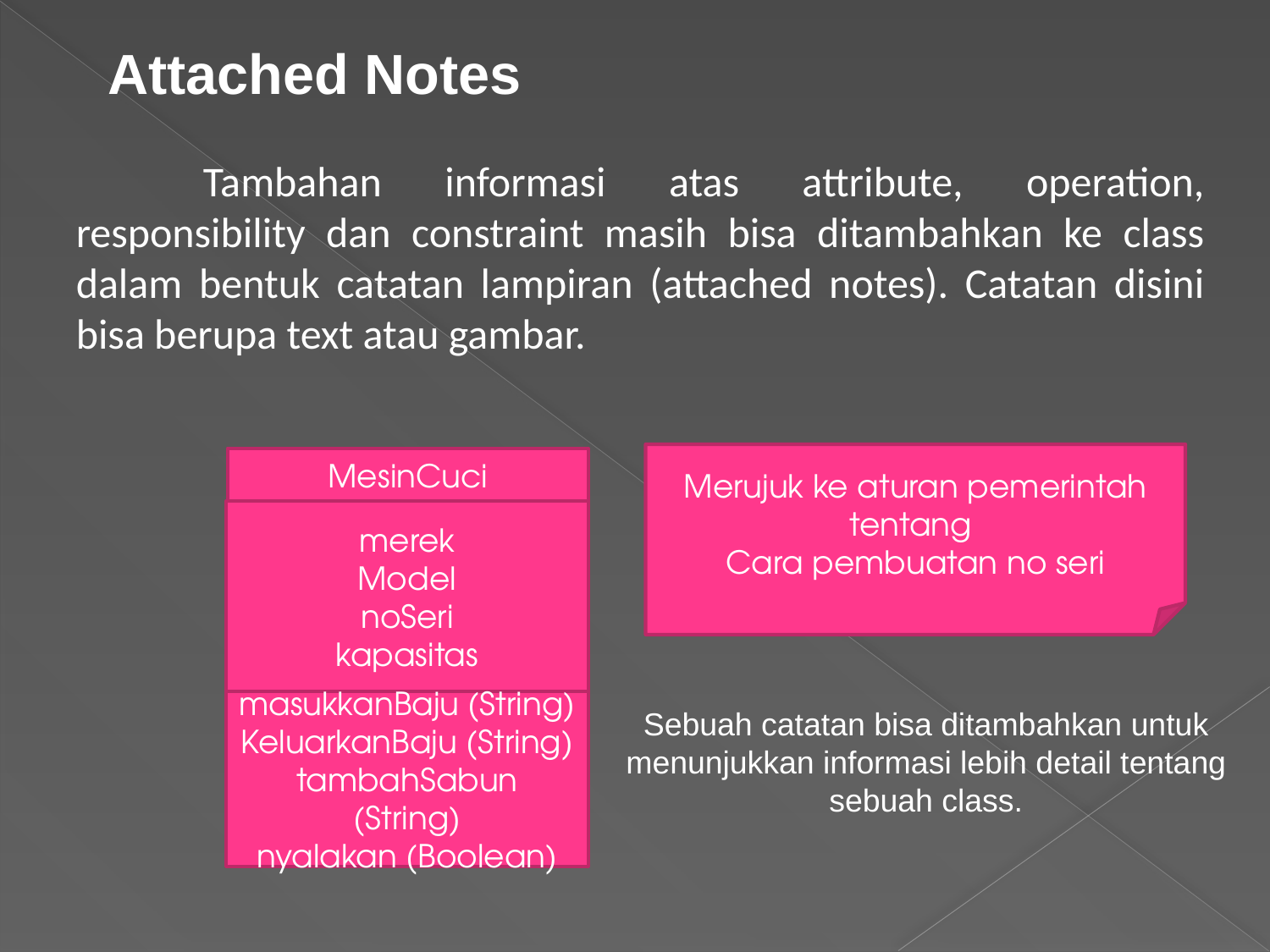

Attached Notes
	Tambahan informasi atas attribute, operation, responsibility dan constraint masih bisa ditambahkan ke class dalam bentuk catatan lampiran (attached notes). Catatan disini bisa berupa text atau gambar.

Merujuk ke aturan pemerintah tentang
Cara pembuatan no seri
MesinCuci

merek
Model
noSeri
kapasitas

masukkanBaju (String)
KeluarkanBaju (String)
tambahSabun (String)
nyalakan (Boolean)
Sebuah catatan bisa ditambahkan untuk menunjukkan informasi lebih detail tentang sebuah class.